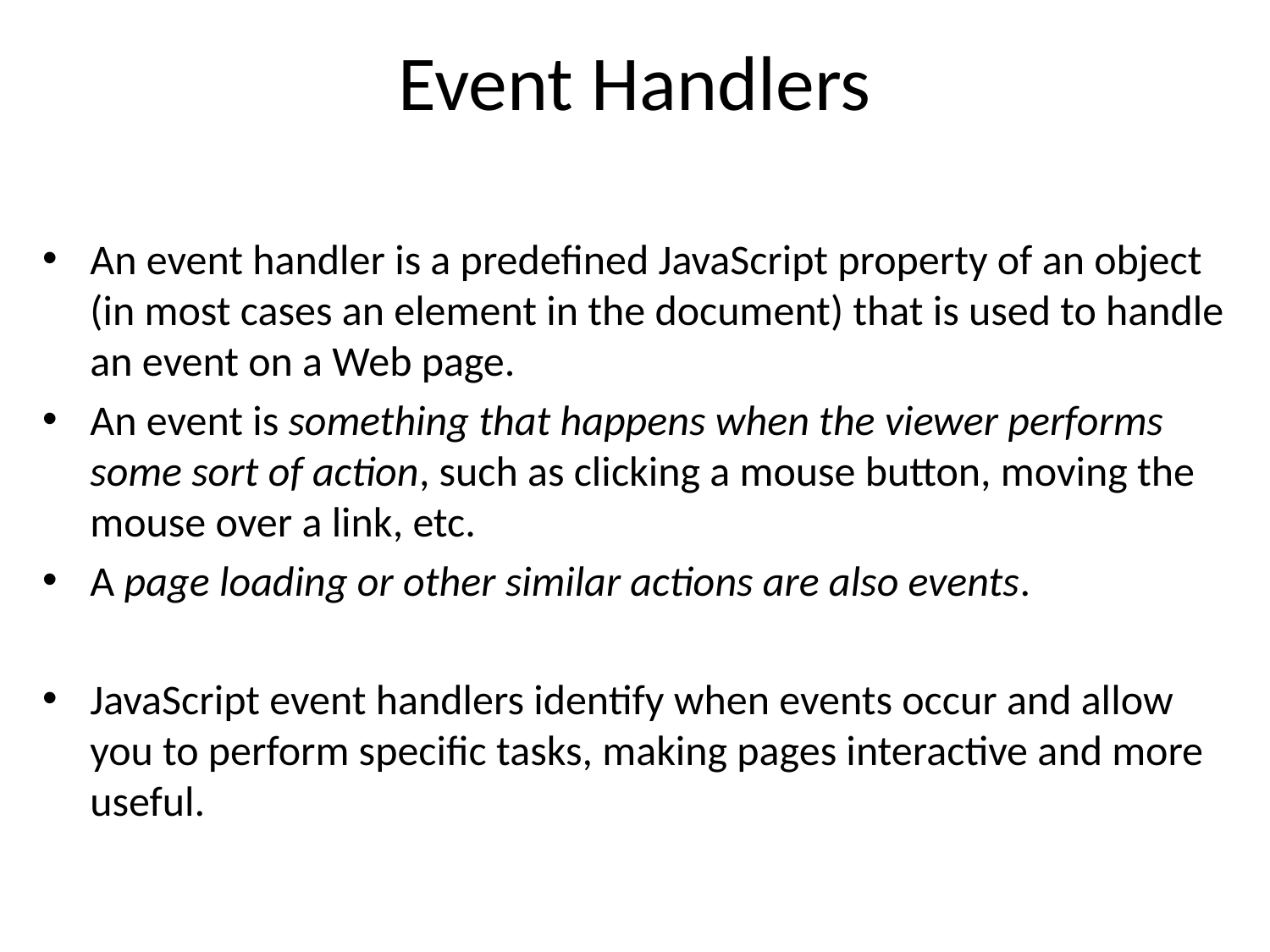

# Event Handlers
An event handler is a predefined JavaScript property of an object (in most cases an element in the document) that is used to handle an event on a Web page.
An event is something that happens when the viewer performs some sort of action, such as clicking a mouse button, moving the mouse over a link, etc.
A page loading or other similar actions are also events.

JavaScript event handlers identify when events occur and allow you to perform specific tasks, making pages interactive and more useful.